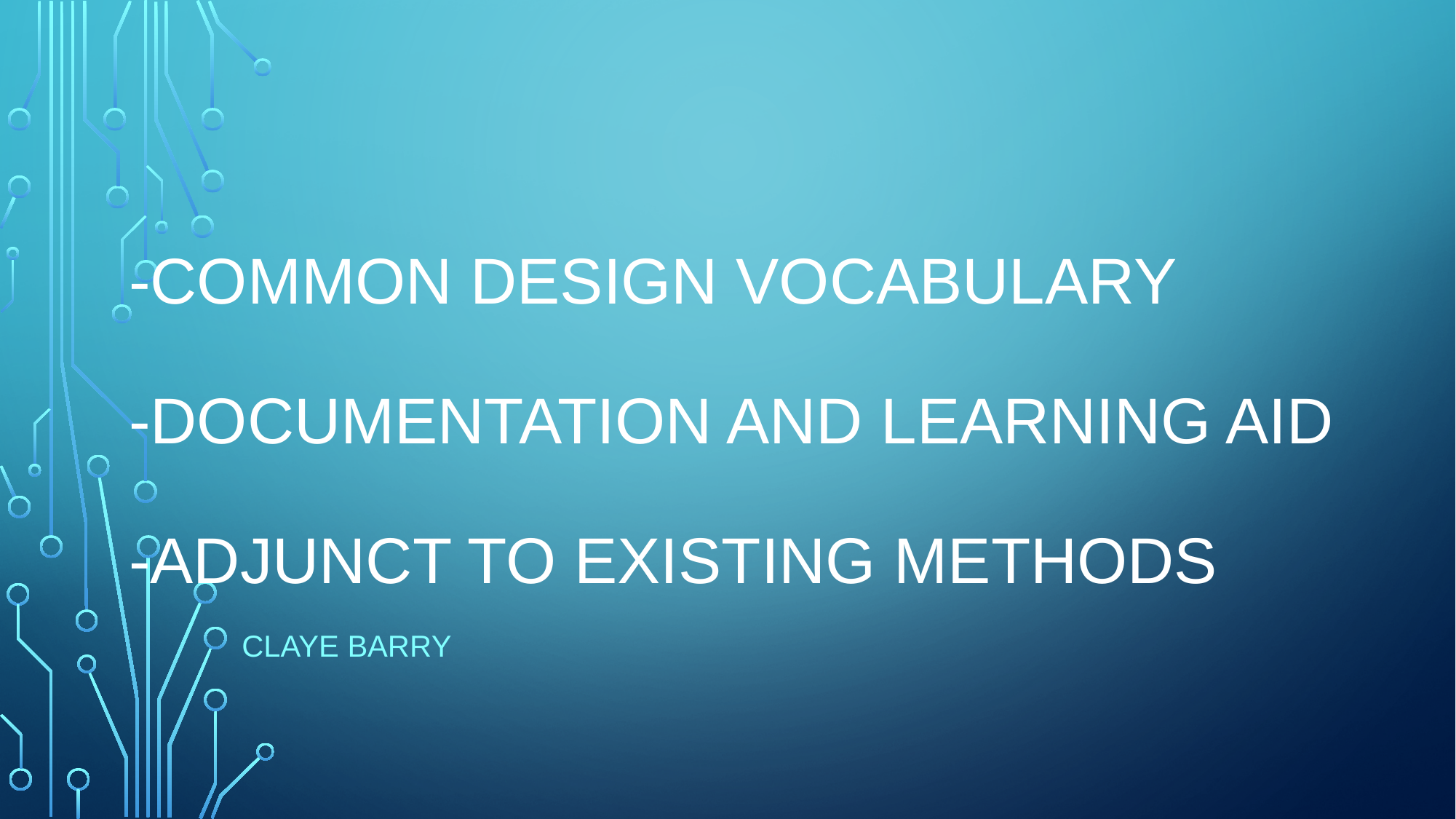

# -common design vocabulary -documentation and learning aid -adjunct to existing methods
Claye Barry